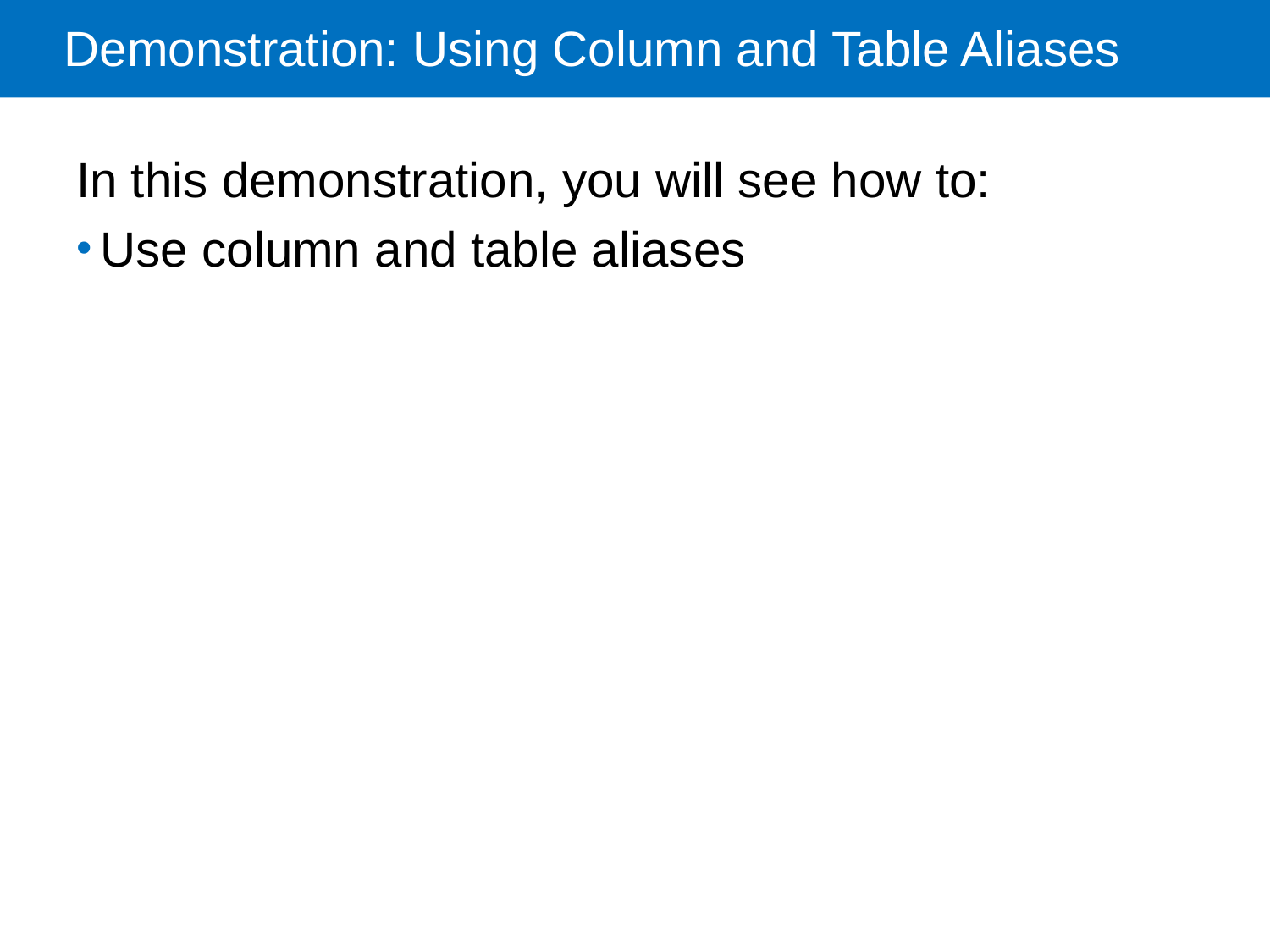

# Demonstration: Using Column and Table Aliases
In this demonstration, you will see how to:
Use column and table aliases